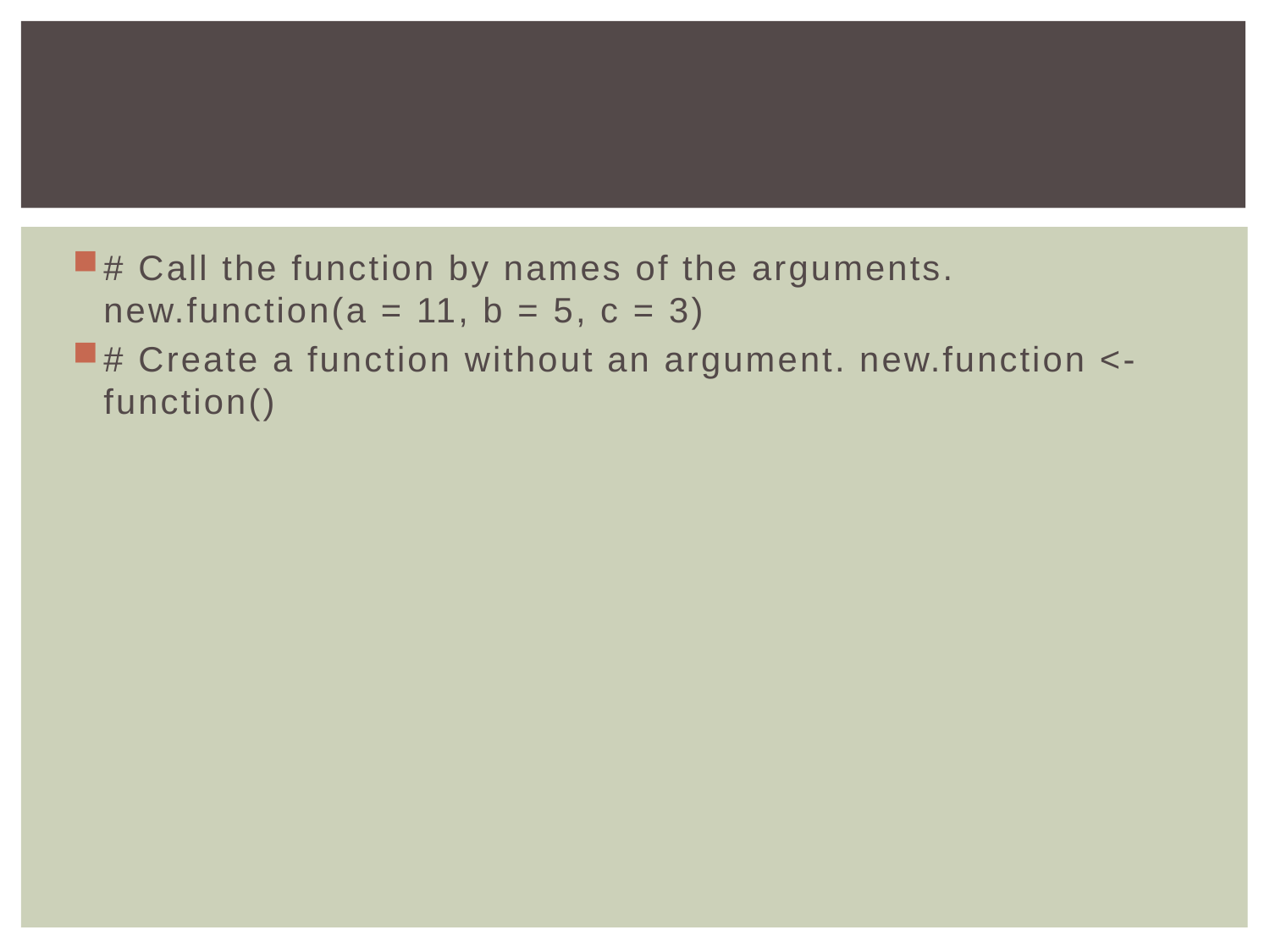

#
# Call the function by names of the arguments. new.function(a = 11, b = 5, c = 3)
# Create a function without an argument. new.function <- function()